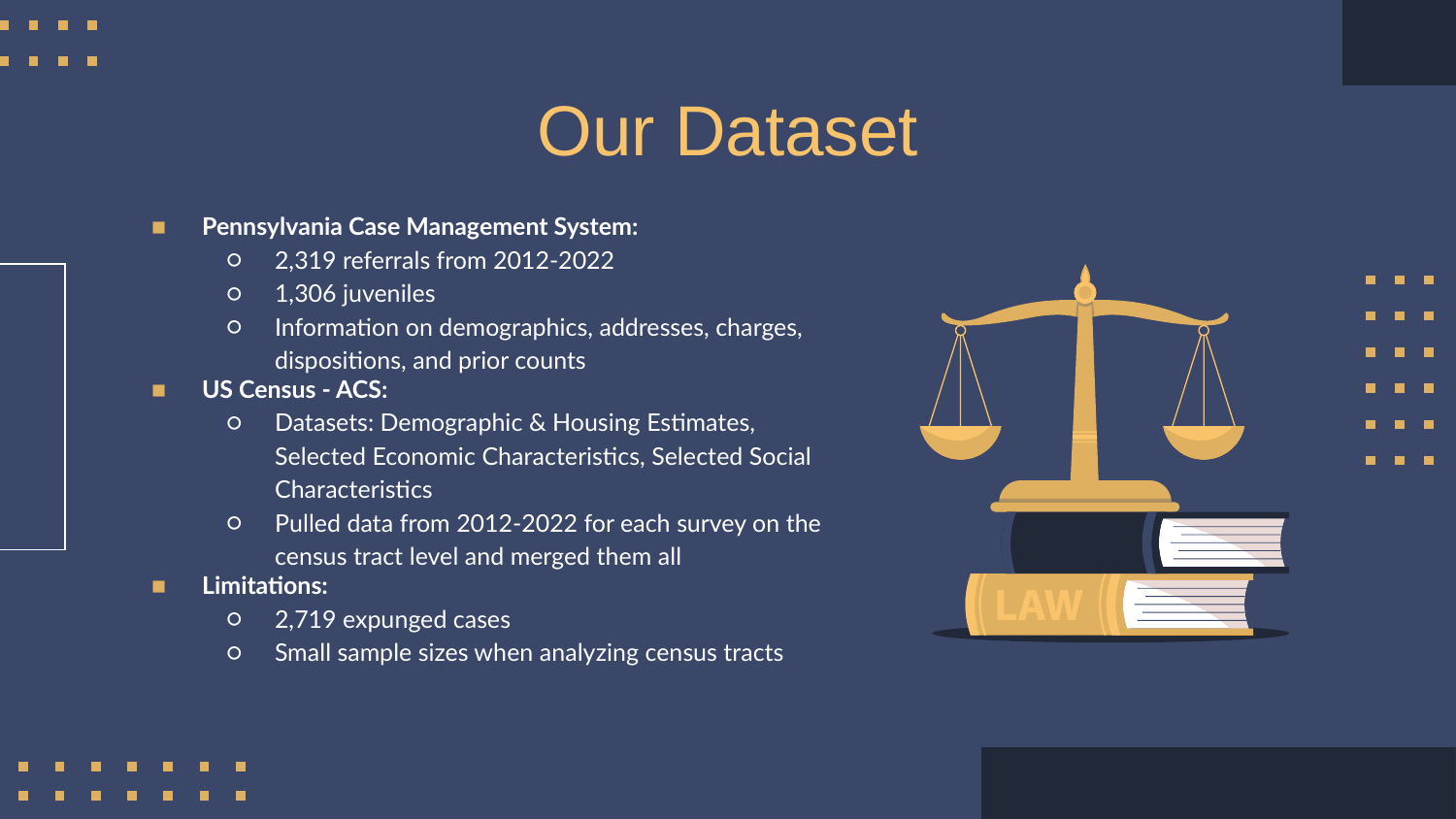

# Our Dataset
Pennsylvania Case Management System:
2,319 referrals from 2012-2022
1,306 juveniles
Information on demographics, addresses, charges, dispositions, and prior counts
US Census - ACS:
Datasets: Demographic & Housing Estimates, Selected Economic Characteristics, Selected Social Characteristics
Pulled data from 2012-2022 for each survey on the census tract level and merged them all
Limitations:
2,719 expunged cases
Small sample sizes when analyzing census tracts